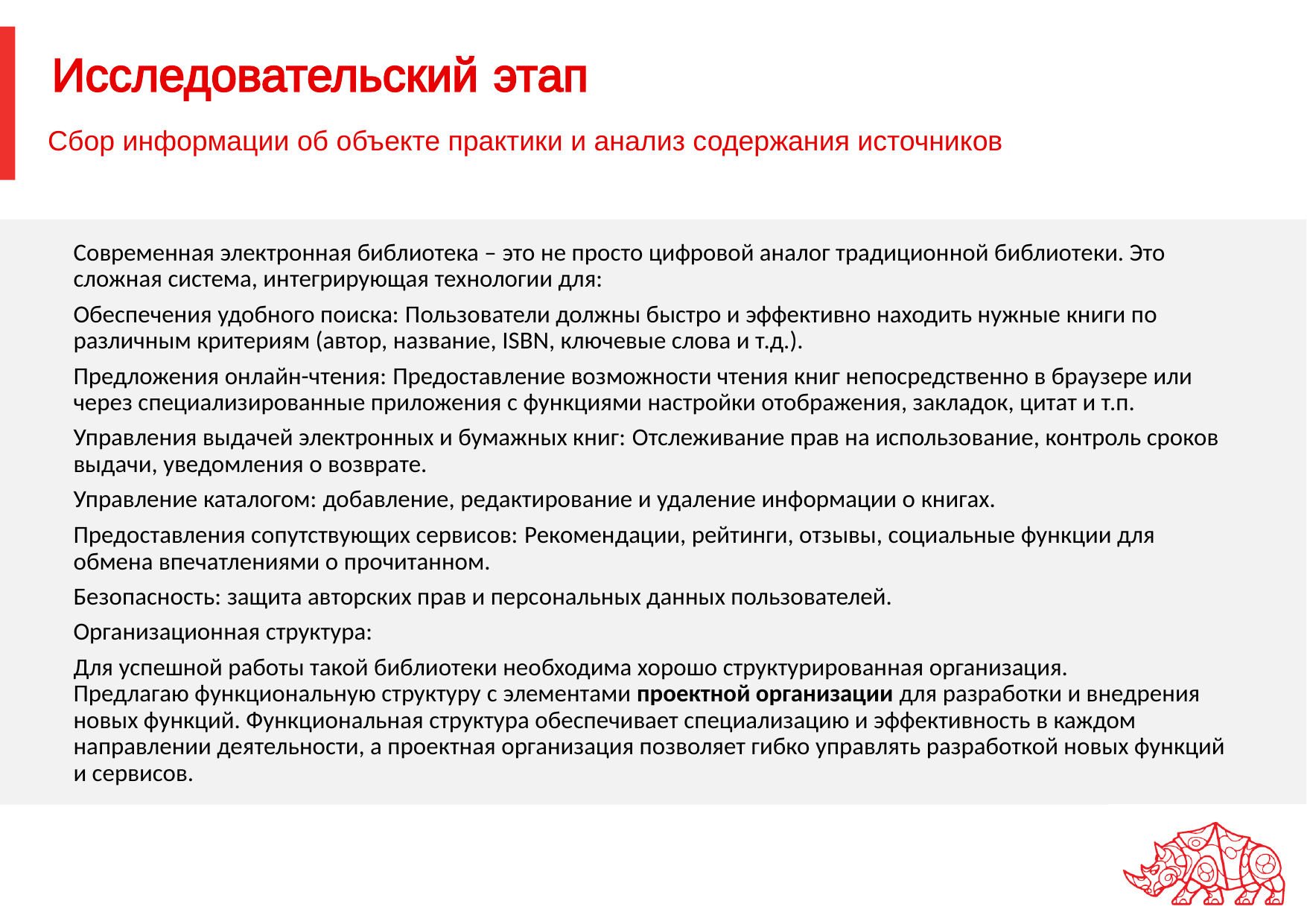

# Исследовательский этап
Сбор информации об объекте практики и анализ содержания источников
Современная электронная библиотека – это не просто цифровой аналог традиционной библиотеки. Это сложная система, интегрирующая технологии для:
Обеспечения удобного поиска: Пользователи должны быстро и эффективно находить нужные книги по различным критериям (автор, название, ISBN, ключевые слова и т.д.).
Предложения онлайн-чтения: Предоставление возможности чтения книг непосредственно в браузере или через специализированные приложения с функциями настройки отображения, закладок, цитат и т.п.
Управления выдачей электронных и бумажных книг: Отслеживание прав на использование, контроль сроков выдачи, уведомления о возврате.
Управление каталогом: добавление, редактирование и удаление информации о книгах.
Предоставления сопутствующих сервисов: Рекомендации, рейтинги, отзывы, социальные функции для обмена впечатлениями о прочитанном.
Безопасность: защита авторских прав и персональных данных пользователей.
Организационная структура:
Для успешной работы такой библиотеки необходима хорошо структурированная организация. Предлагаю функциональную структуру с элементами проектной организации для разработки и внедрения новых функций. Функциональная структура обеспечивает специализацию и эффективность в каждом направлении деятельности, а проектная организация позволяет гибко управлять разработкой новых функций и сервисов.